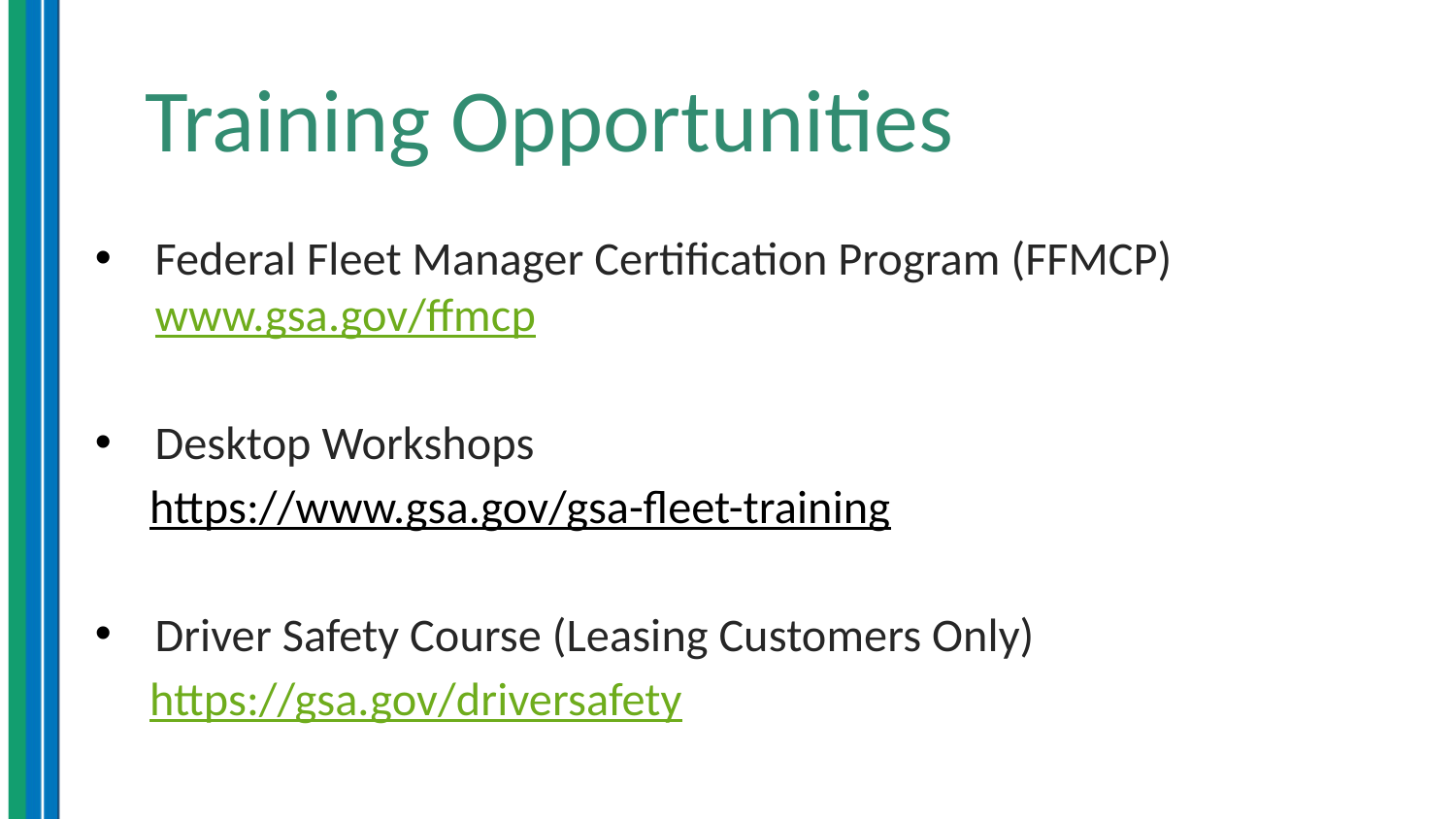

# Training Opportunities
Federal Fleet Manager Certification Program (FFMCP) www.gsa.gov/ffmcp

Desktop Workshops
https://www.gsa.gov/gsa-fleet-training

Driver Safety Course (Leasing Customers Only)
https://gsa.gov/driversafety

17